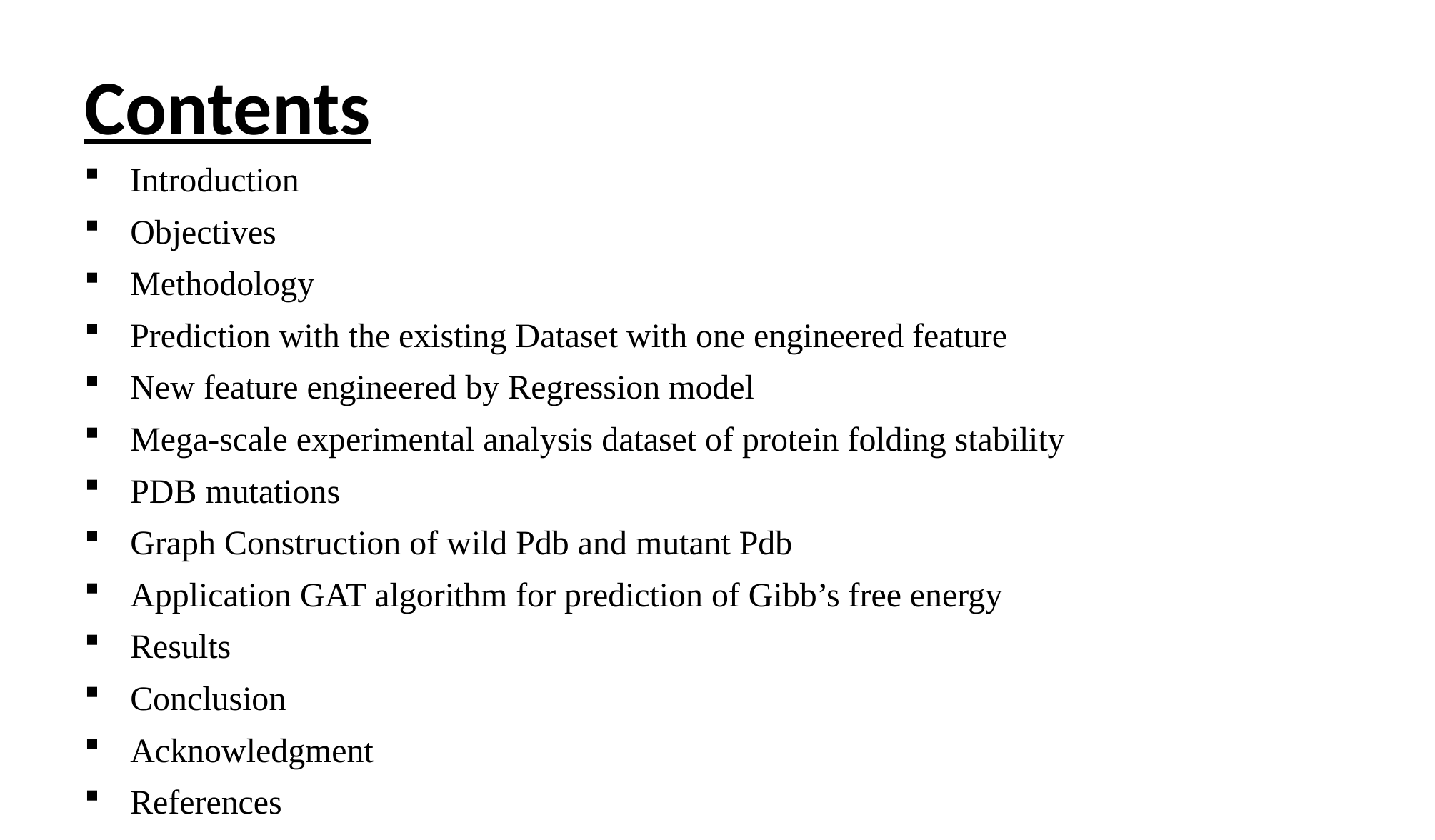

# Contents

Introduction
Objectives
Methodology
Prediction with the existing Dataset with one engineered feature
New feature engineered by Regression model
Mega-scale experimental analysis dataset of protein folding stability
PDB mutations
Graph Construction of wild Pdb and mutant Pdb
Application GAT algorithm for prediction of Gibb’s free energy
Results
Conclusion
Acknowledgment
References